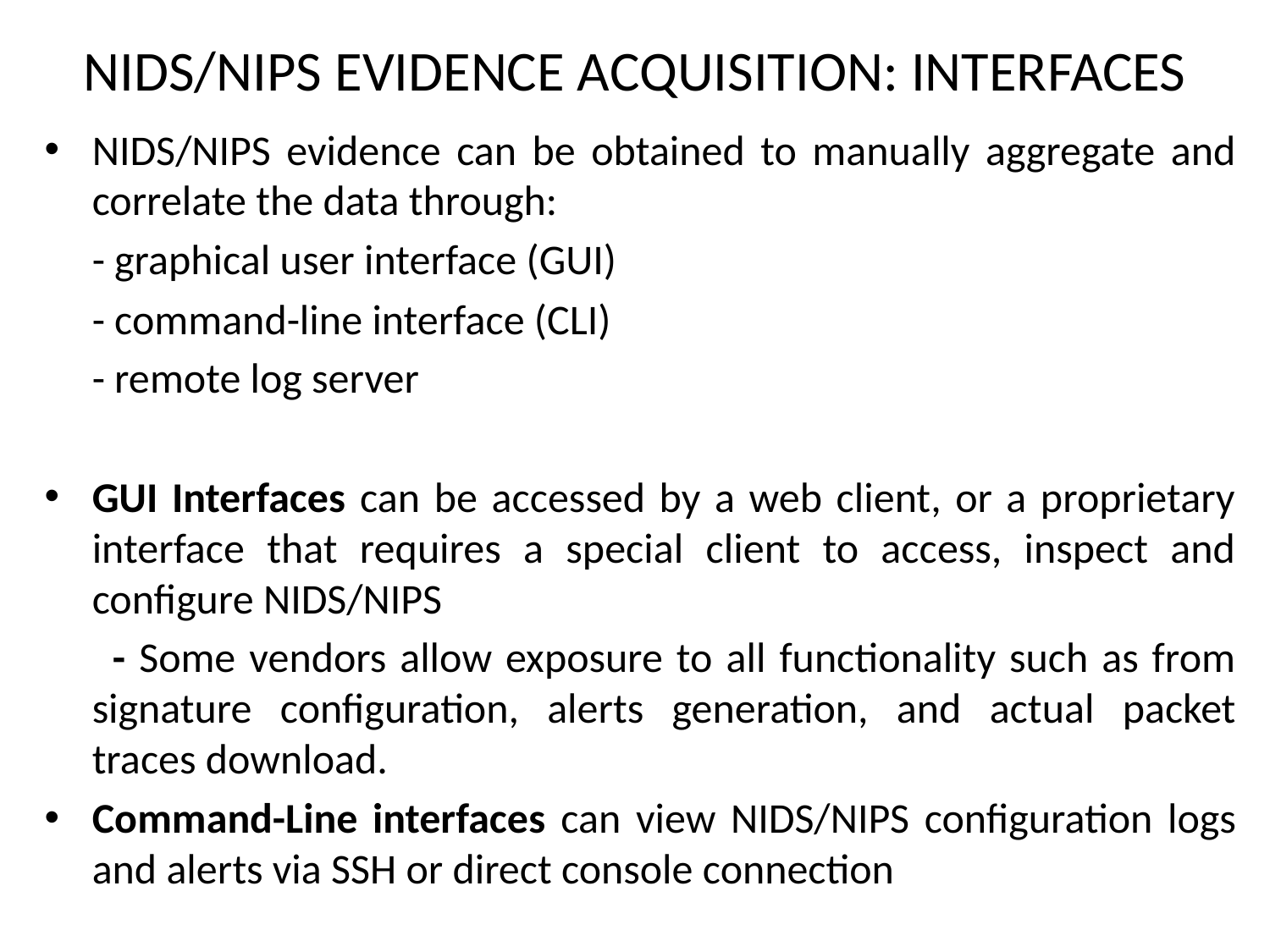

# NIDS/NIPS EVIDENCE ACQUISITION: INTERFACES
NIDS/NIPS evidence can be obtained to manually aggregate and correlate the data through:
     - graphical user interface (GUI)
     - command-line interface (CLI)
     - remote log server

GUI Interfaces can be accessed by a web client, or a proprietary interface that requires a special client to access, inspect and configure NIDS/NIPS
     - Some vendors allow exposure to all functionality such as from signature configuration, alerts generation, and actual packet traces download.
Command-Line interfaces can view NIDS/NIPS configuration logs and alerts via SSH or direct console connection